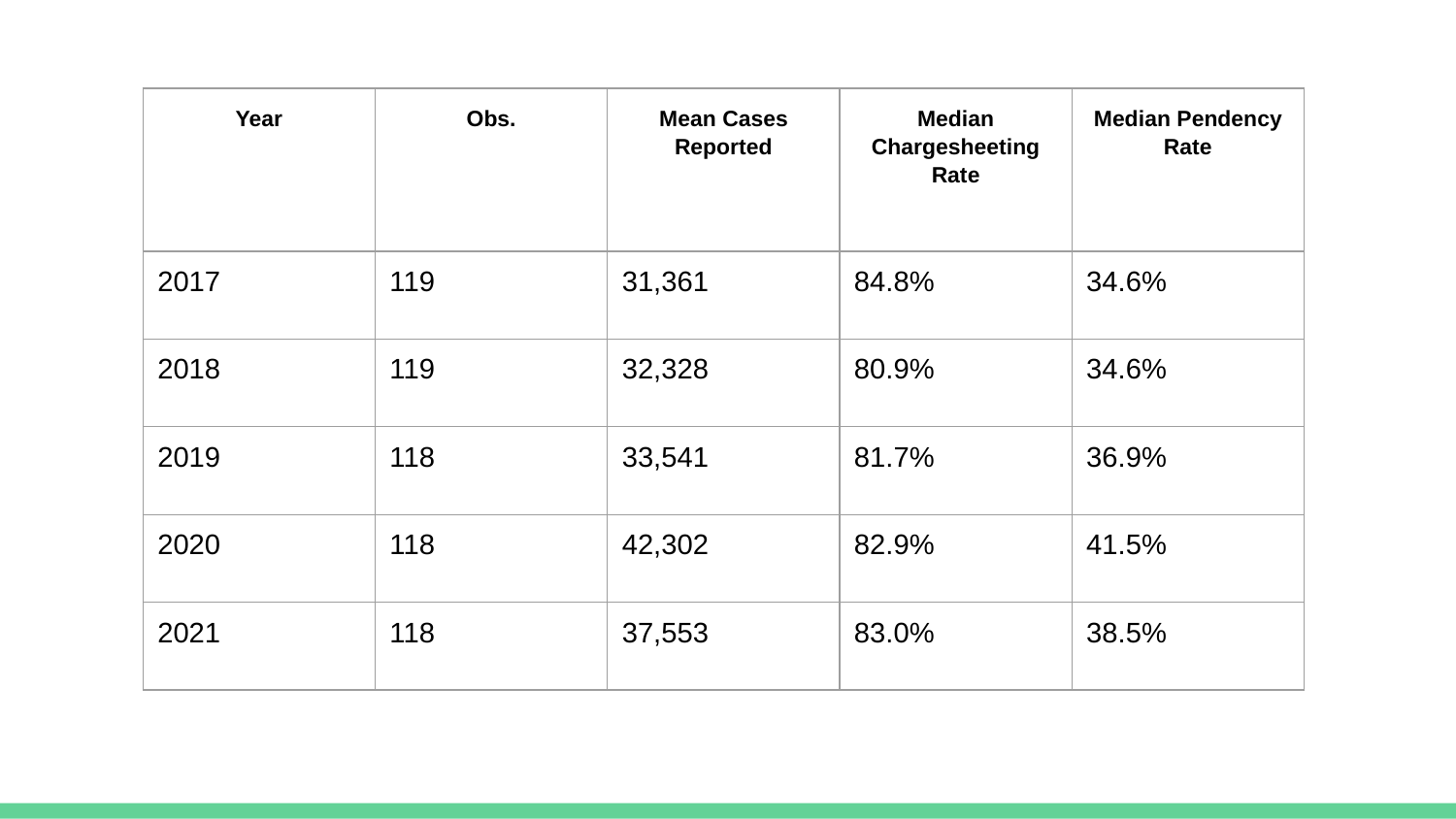

| Year | Obs. | Mean Cases Reported | Median Chargesheeting Rate | Median Pendency Rate |
| --- | --- | --- | --- | --- |
| 2017 | 119 | 31,361 | 84.8% | 34.6% |
| 2018 | 119 | 32,328 | 80.9% | 34.6% |
| 2019 | 118 | 33,541 | 81.7% | 36.9% |
| 2020 | 118 | 42,302 | 82.9% | 41.5% |
| 2021 | 118 | 37,553 | 83.0% | 38.5% |